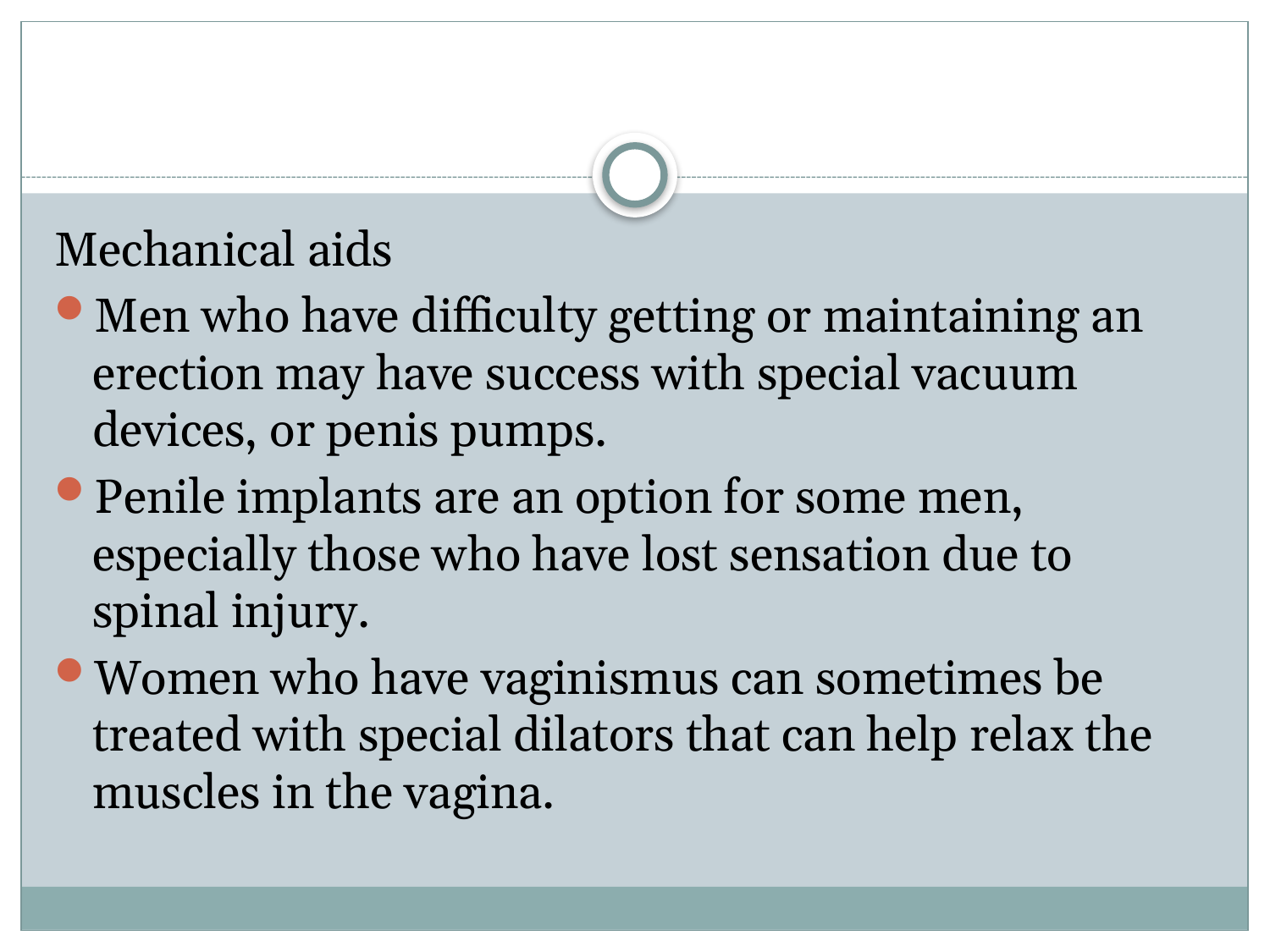

#
Mechanical aids
Men who have difficulty getting or maintaining an erection may have success with special vacuum devices, or penis pumps.
Penile implants are an option for some men, especially those who have lost sensation due to spinal injury.
Women who have vaginismus can sometimes be treated with special dilators that can help relax the muscles in the vagina.